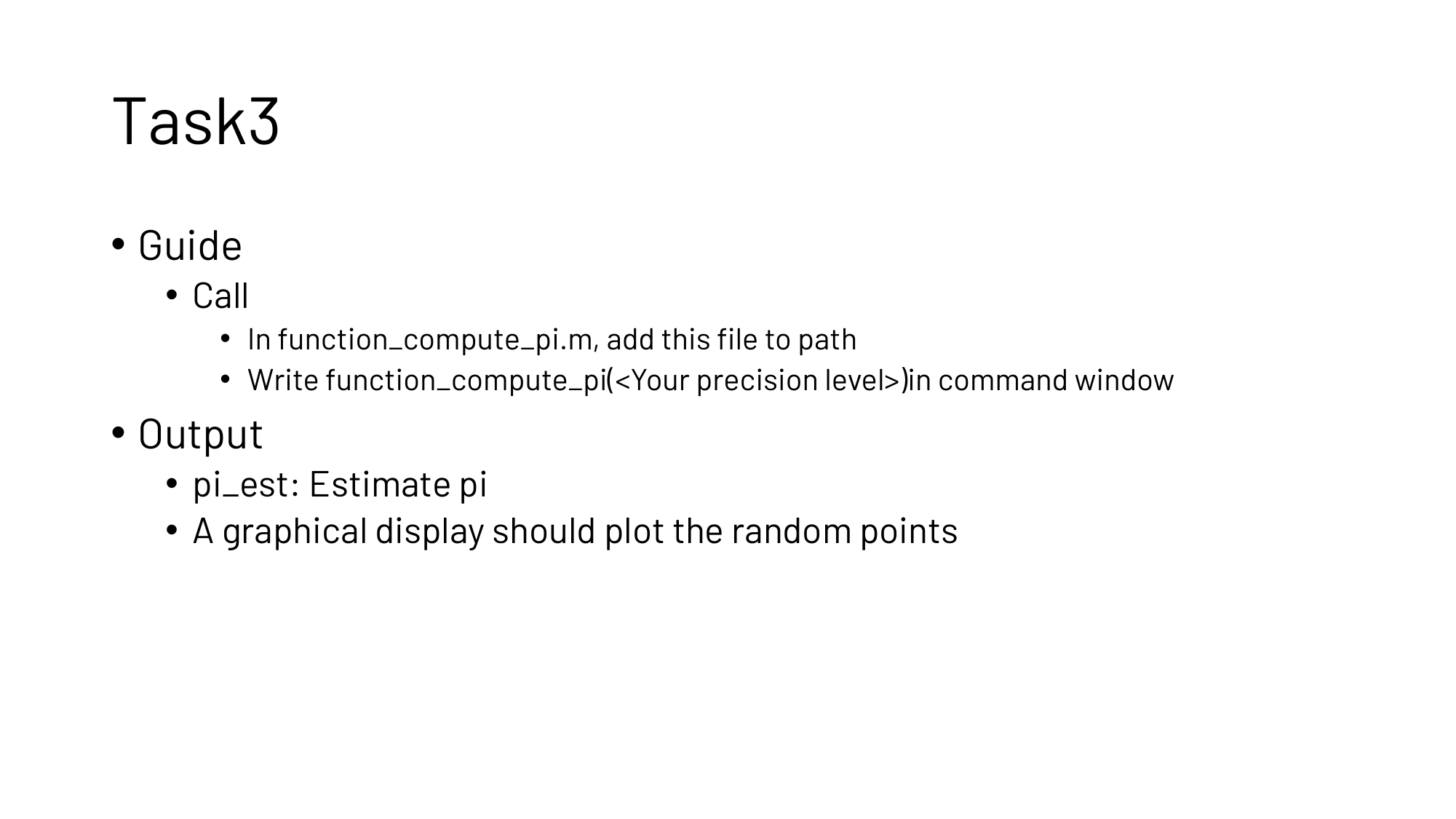

# Task3
Guide
Call
In function_compute_pi.m, add this file to path
Write function_compute_pi(<Your precision level>)in command window
Output
pi_est: Estimate pi
A graphical display should plot the random points